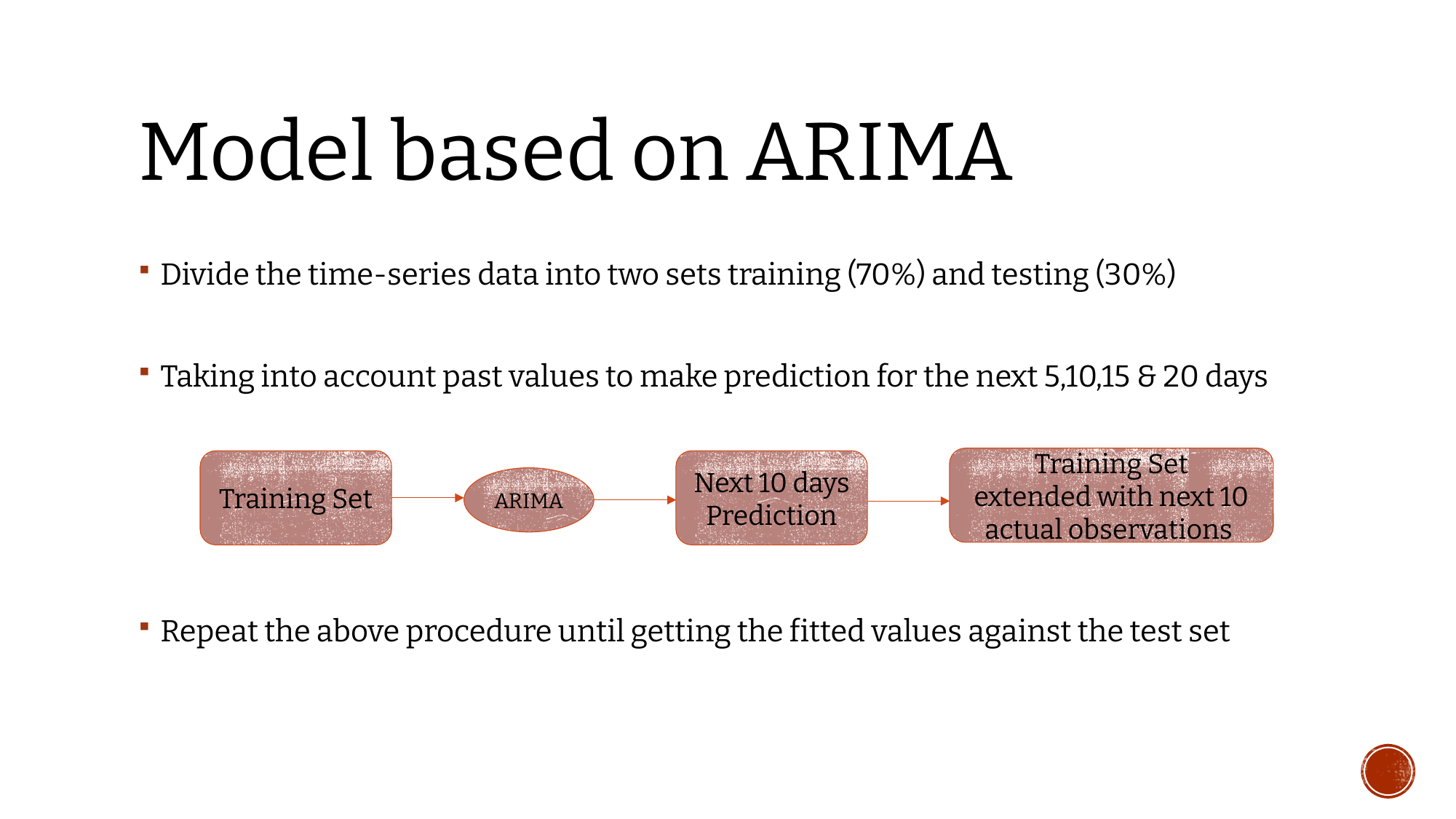

# Model based on ARIMA
Divide the time-series data into two sets training (70%) and testing (30%)

Taking into account past values to make prediction for the next 5,10,15 & 20 days

Repeat the above procedure until getting the fitted values against the test set
Training Set
extended with next 10 actual observations
Training Set
Next 10 days
Prediction
ARIMA